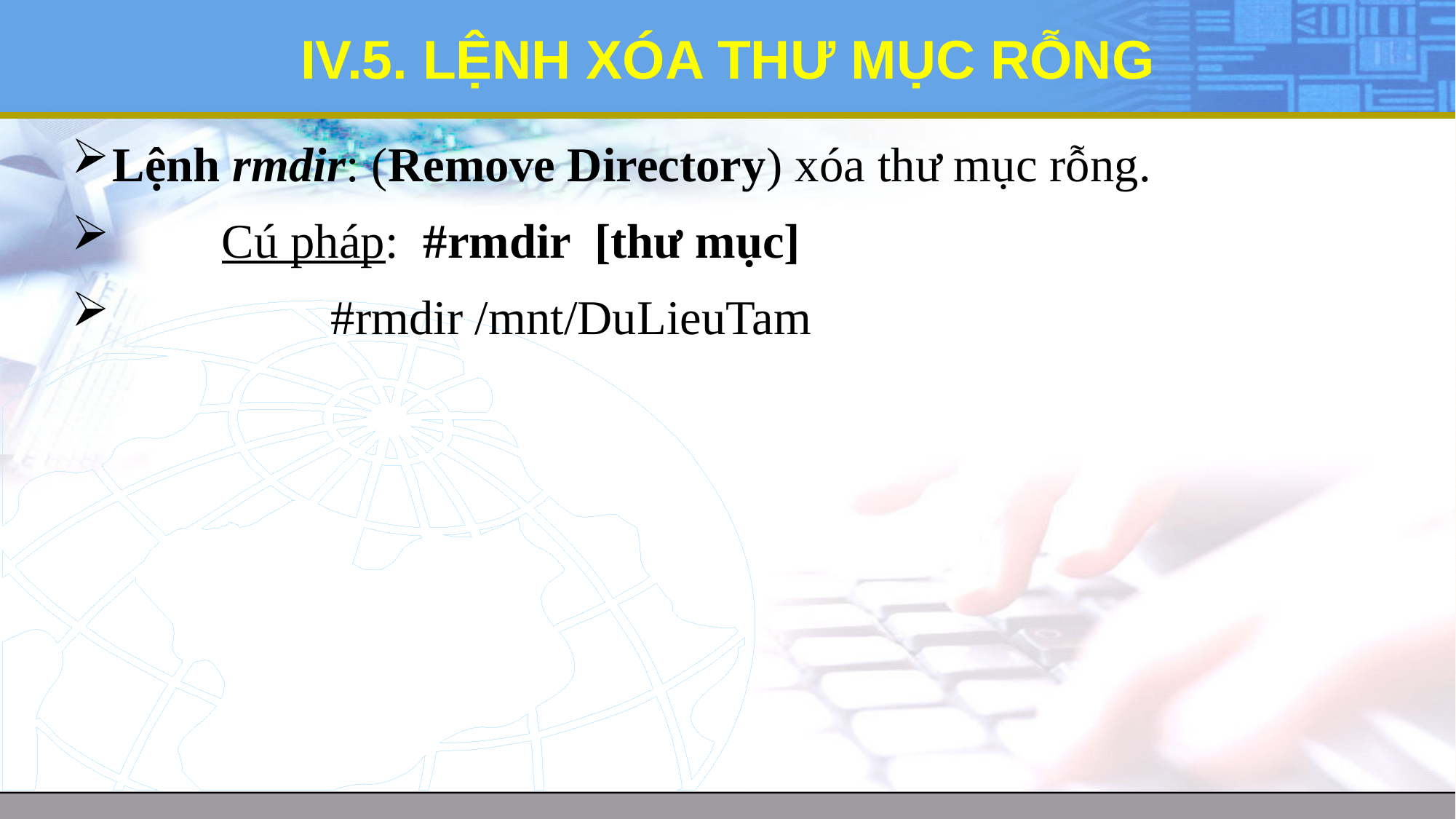

# IV.5. LỆNH XÓA THƯ MỤC RỖNG
Lệnh rmdir: (Remove Directory) xóa thư mục rỗng.
	Cú pháp:  #rmdir  [thư mục]
		#rmdir /mnt/DuLieuTam